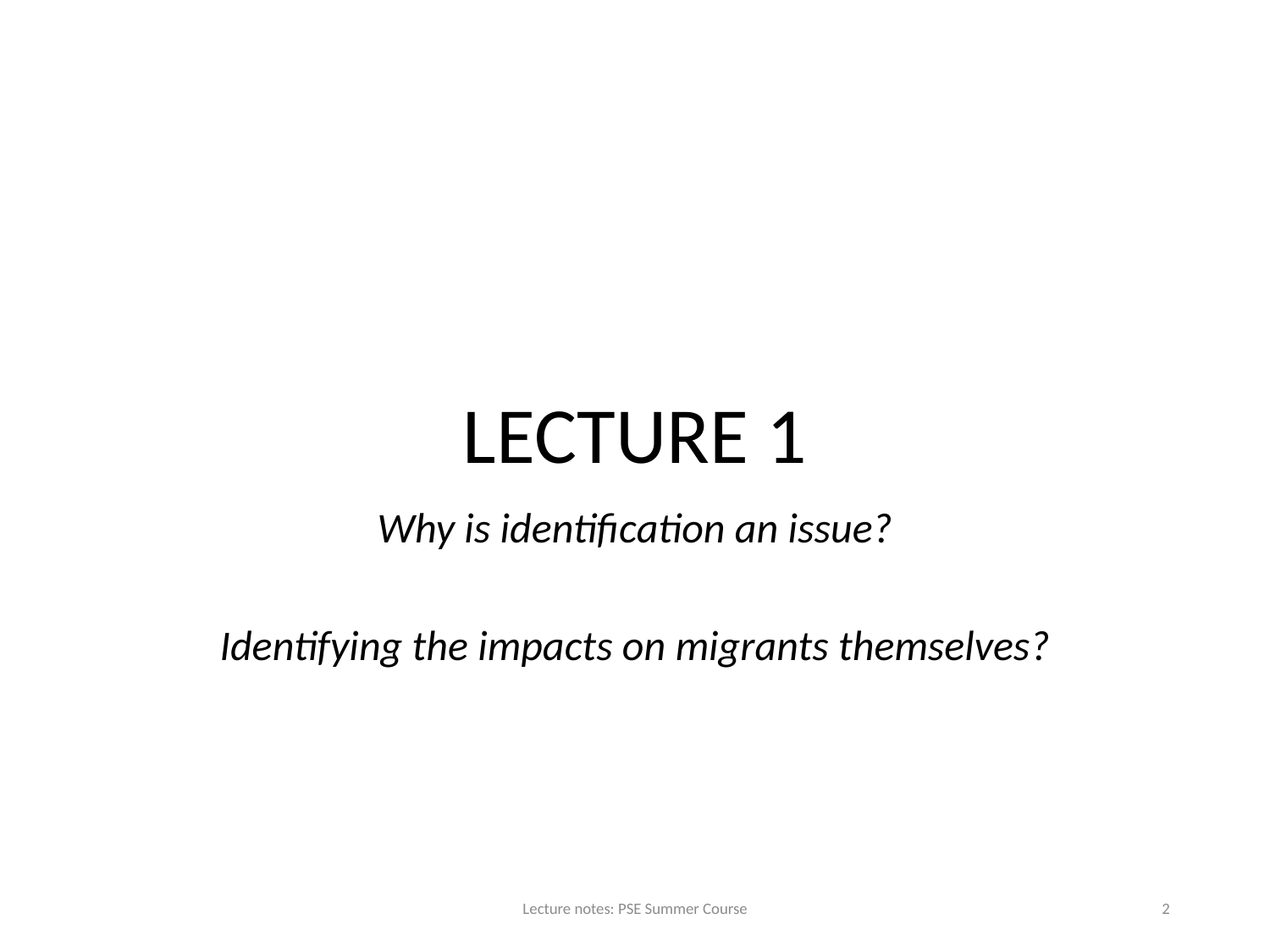

# LECTURE 1
Why is identification an issue?

Identifying the impacts on migrants themselves?
Lecture notes: PSE Summer Course
2